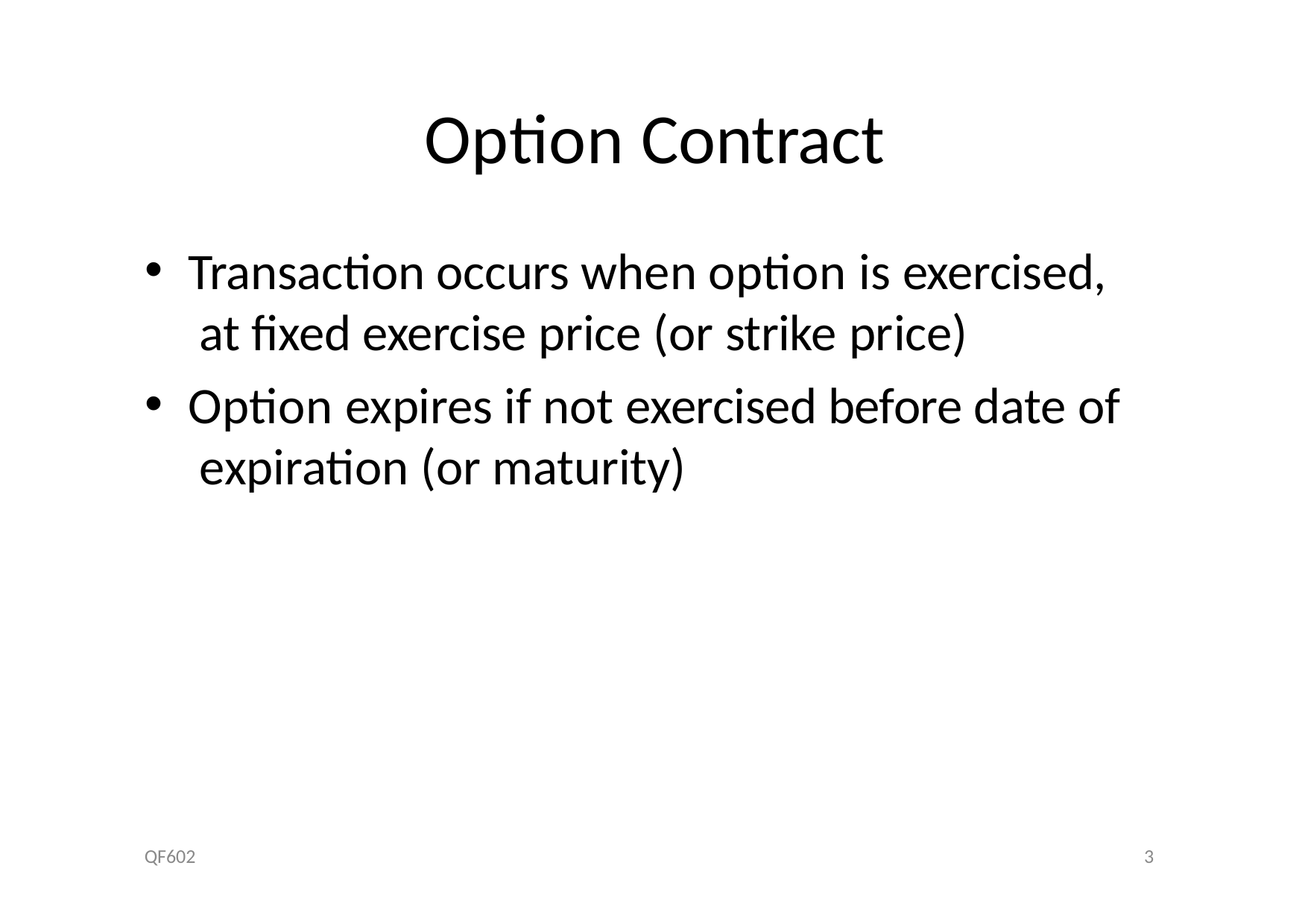

# Option Contract
Transaction occurs when option is exercised,  at ﬁxed exercise price (or strike price)
Option expires if not exercised before date of  expiration (or maturity)
QF602
3